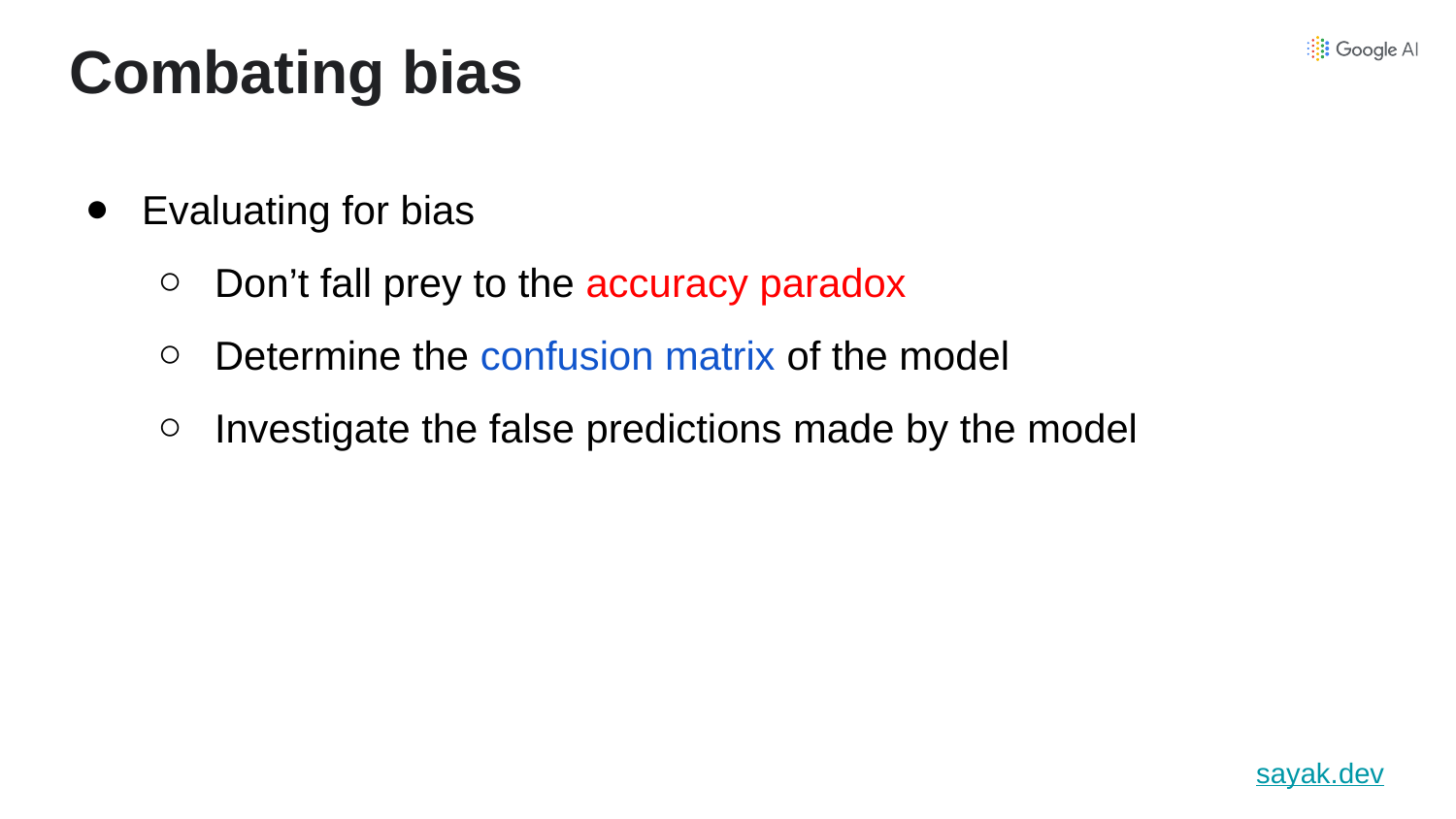

Combating bias
Evaluating for bias
Don’t fall prey to the accuracy paradox
Determine the confusion matrix of the model
Investigate the false predictions made by the model
sayak.dev